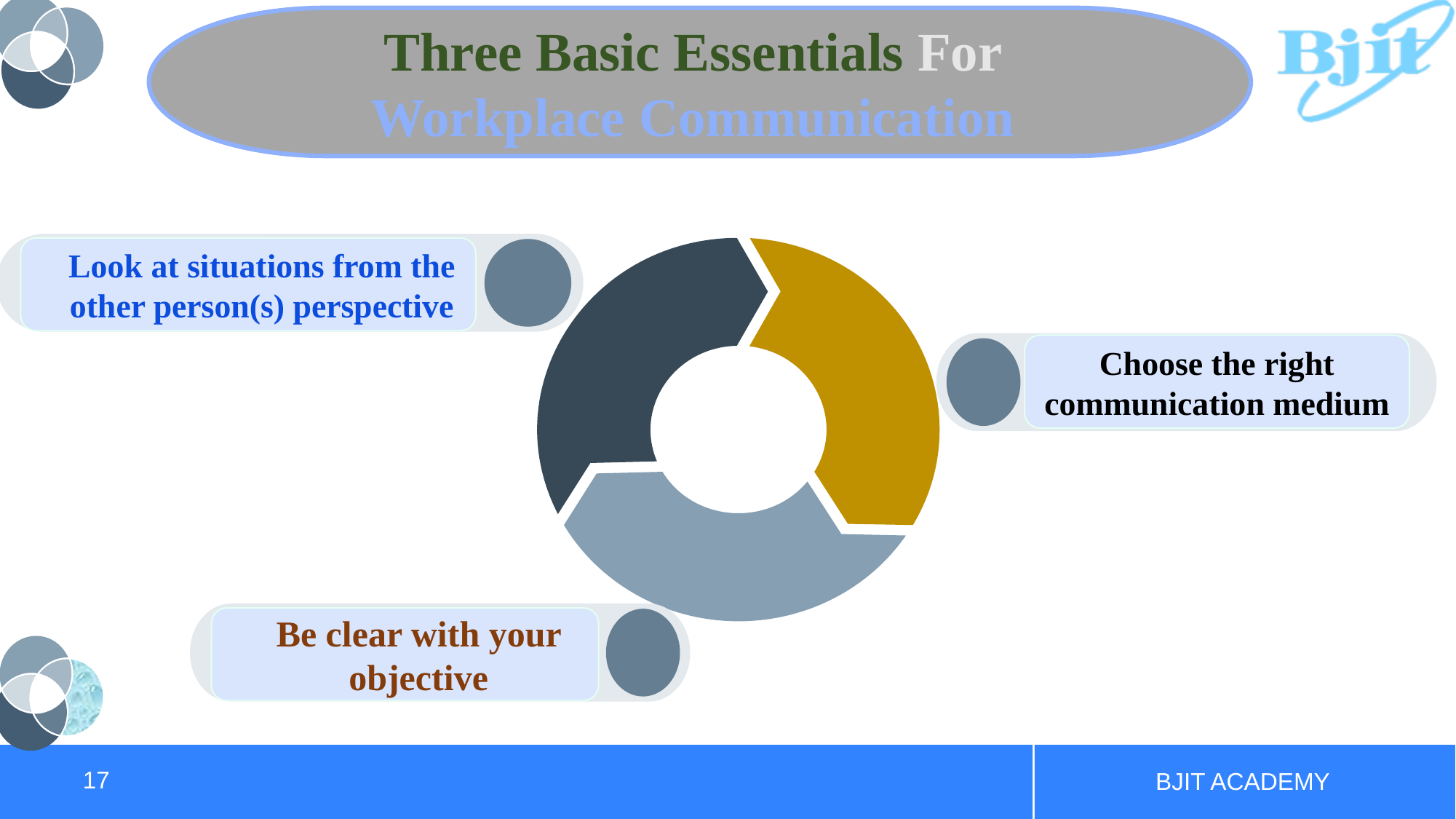

Three Basic Essentials For
Workplace Communication

Look at situations from the other person(s) perspective

Choose the right communication medium

Be clear with your objective

BJIT ACADEMY
17